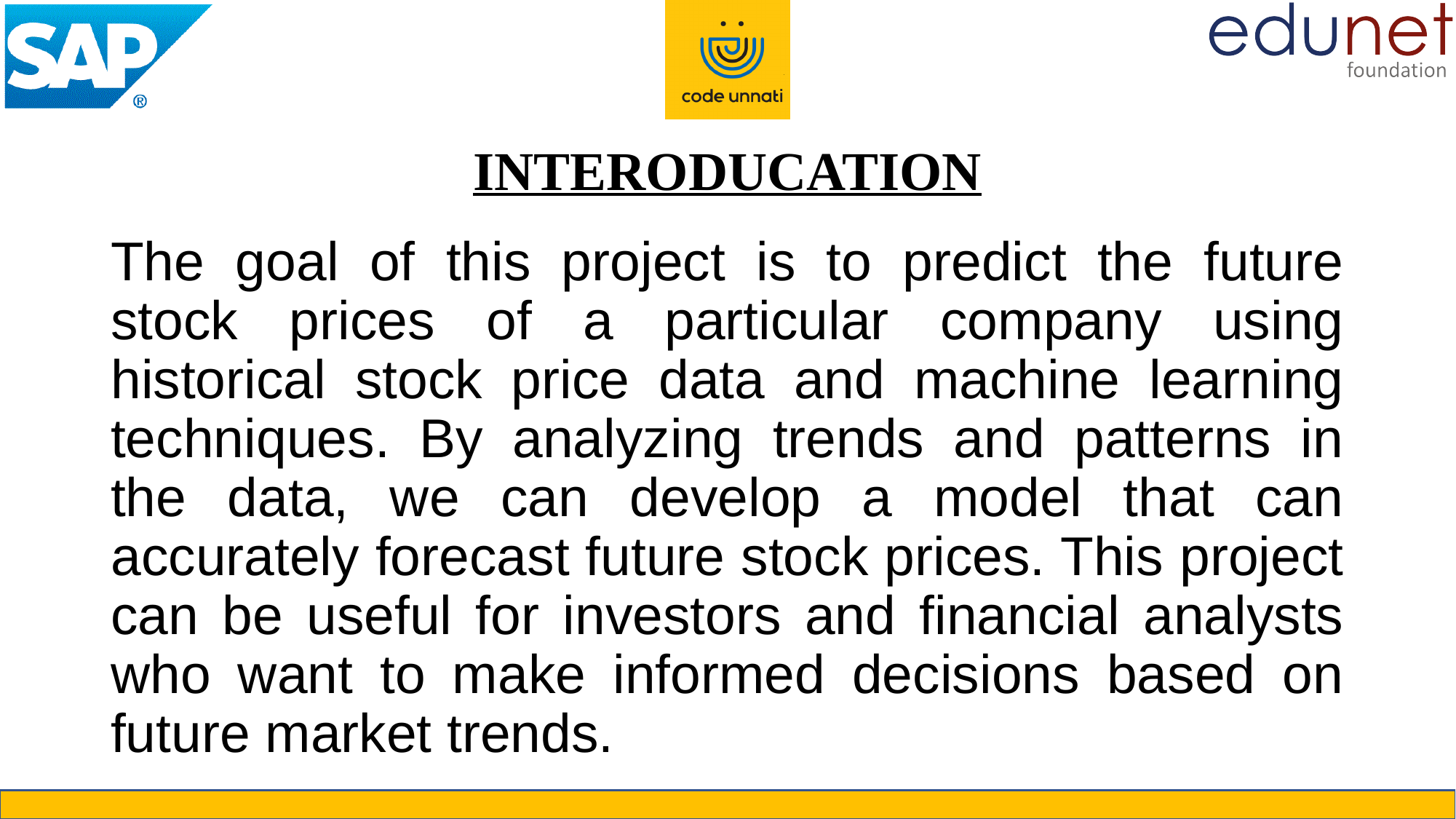

# INTERODUCATION
The goal of this project is to predict the future stock prices of a particular company using historical stock price data and machine learning techniques. By analyzing trends and patterns in the data, we can develop a model that can accurately forecast future stock prices. This project can be useful for investors and financial analysts who want to make informed decisions based on future market trends.